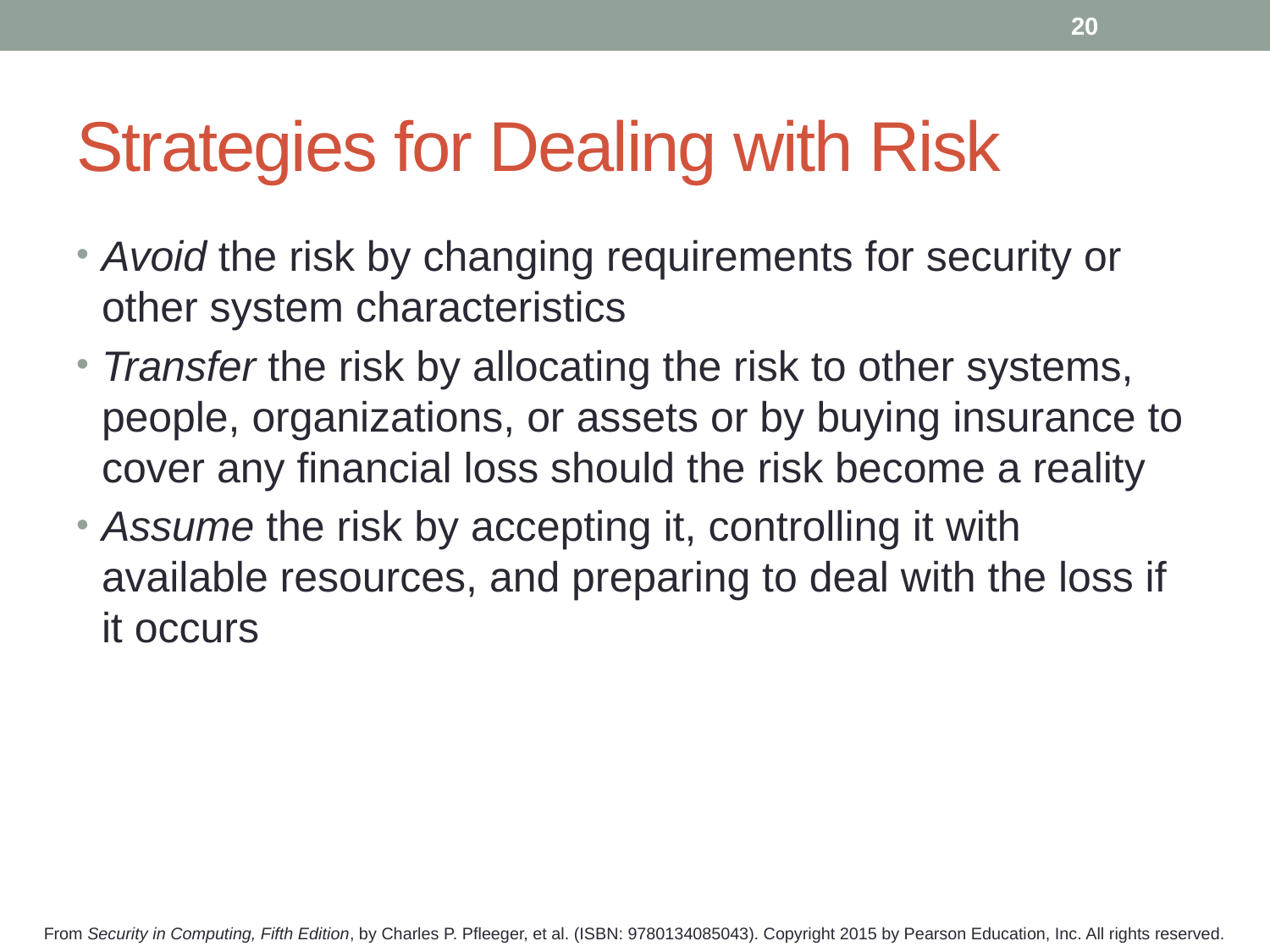

20
# Strategies for Dealing with Risk
Avoid the risk by changing requirements for security or other system characteristics
Transfer the risk by allocating the risk to other systems, people, organizations, or assets or by buying insurance to cover any financial loss should the risk become a reality
Assume the risk by accepting it, controlling it with available resources, and preparing to deal with the loss if it occurs
From Security in Computing, Fifth Edition, by Charles P. Pfleeger, et al. (ISBN: 9780134085043). Copyright 2015 by Pearson Education, Inc. All rights reserved.